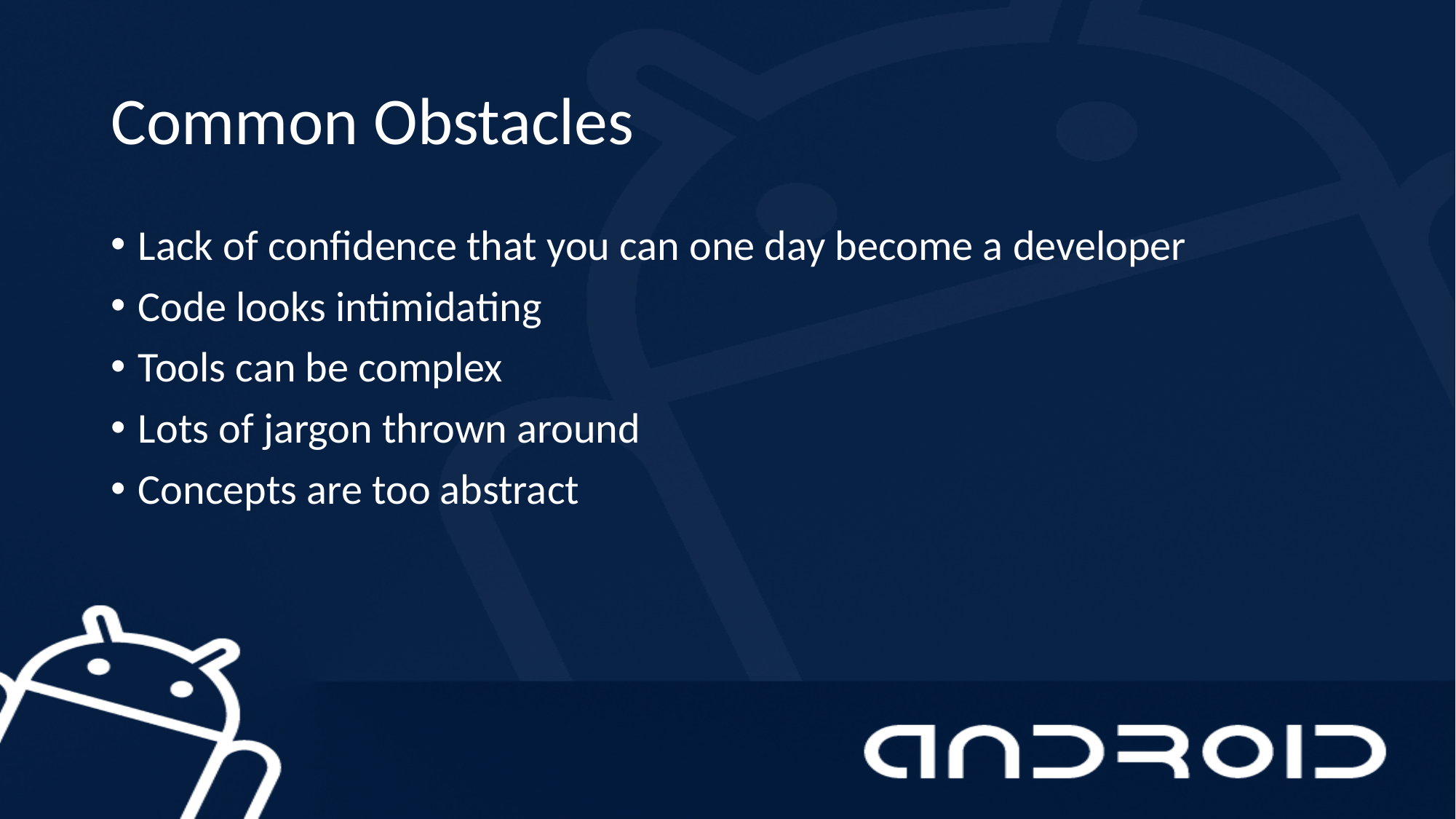

# Common Obstacles
Lack of confidence that you can one day become a developer
Code looks intimidating
Tools can be complex
Lots of jargon thrown around
Concepts are too abstract